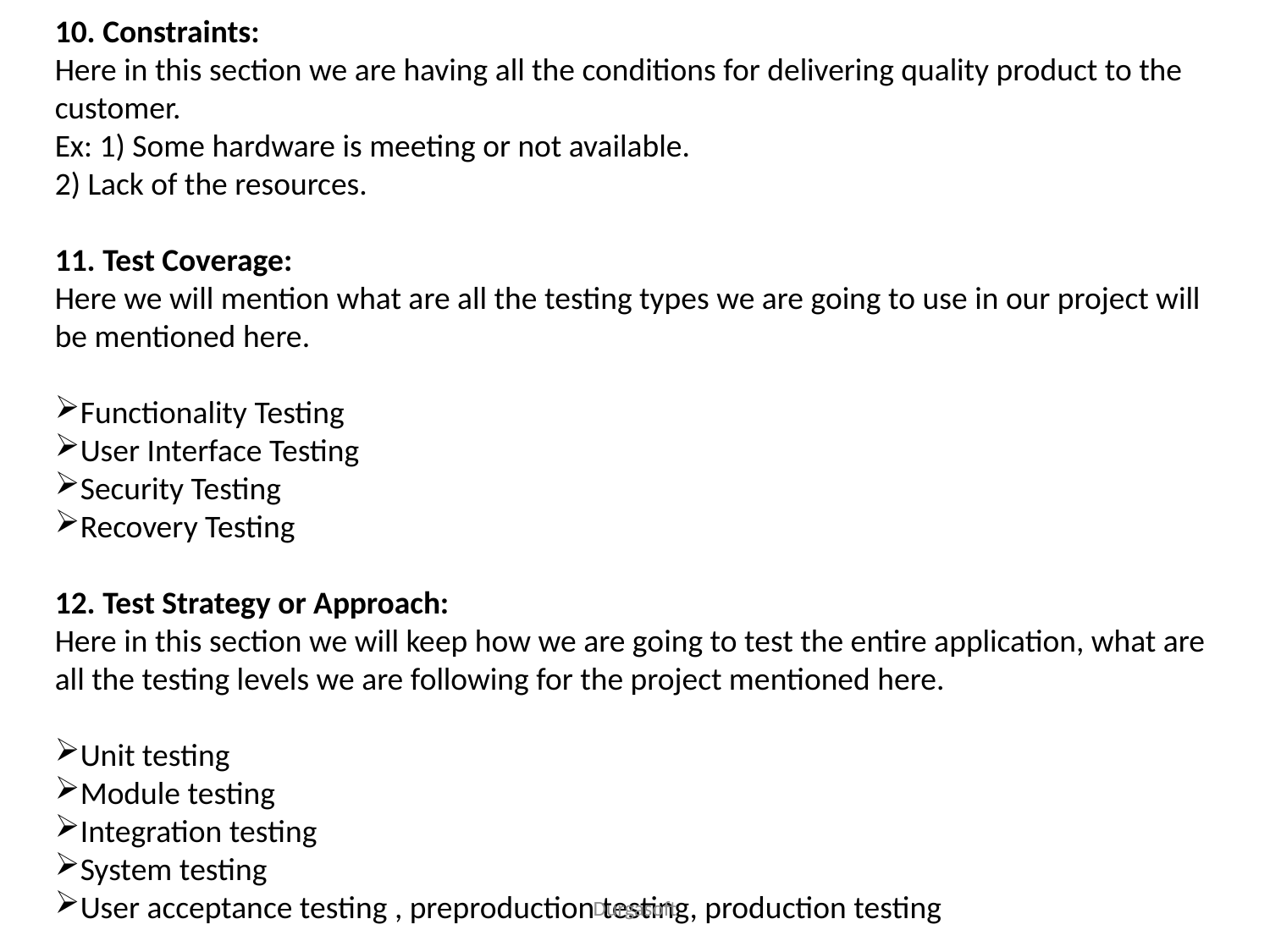

10. Constraints:
Here in this section we are having all the conditions for delivering quality product to the customer.
Ex: 1) Some hardware is meeting or not available.
2) Lack of the resources.

11. Test Coverage:
Here we will mention what are all the testing types we are going to use in our project will be mentioned here.

Functionality Testing
User Interface Testing
Security Testing
Recovery Testing

12. Test Strategy or Approach:
Here in this section we will keep how we are going to test the entire application, what are all the testing levels we are following for the project mentioned here.

Unit testing
Module testing
Integration testing
System testing
User acceptance testing , preproduction testing, production testing
Durgasoft